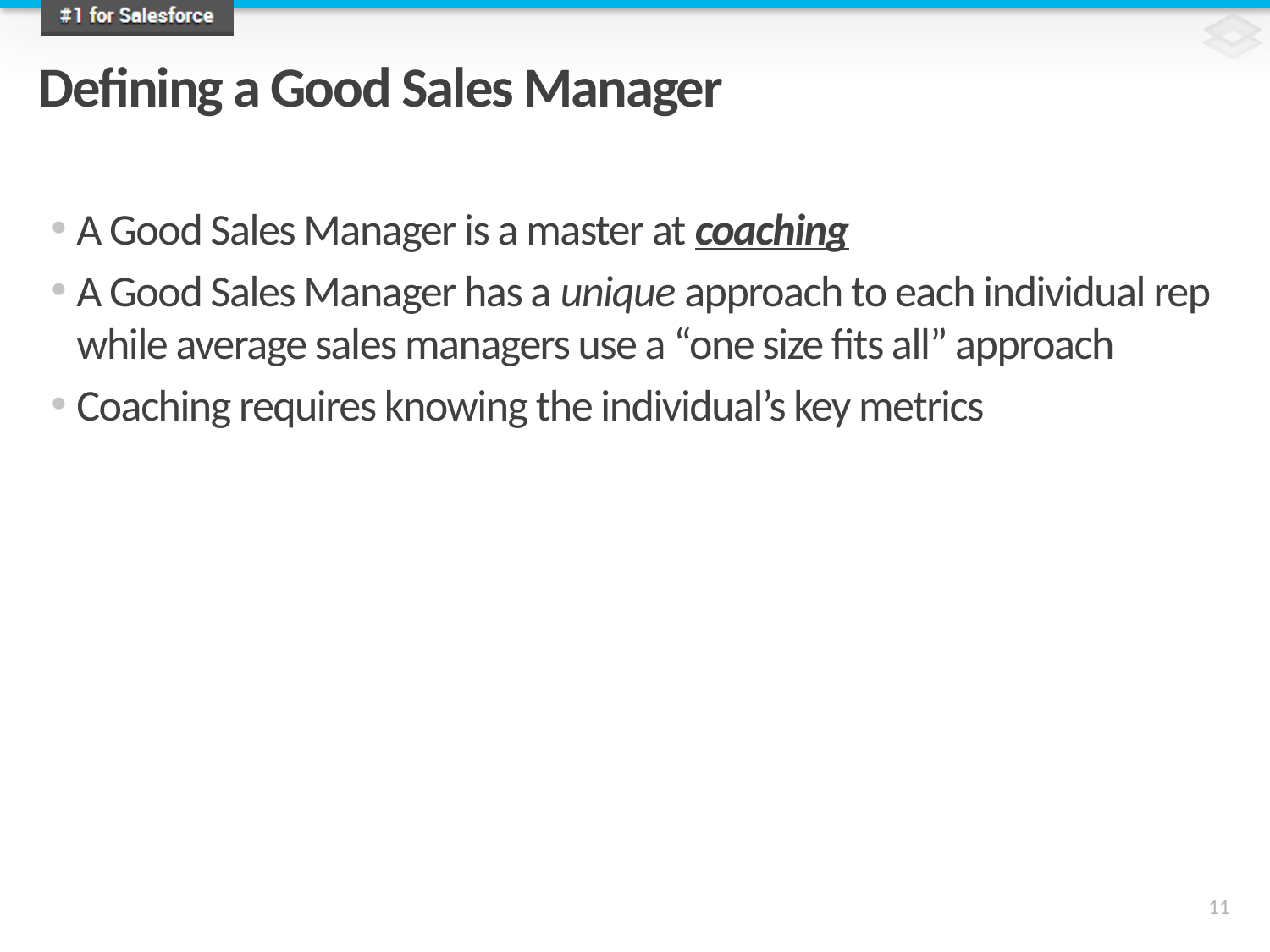

# Defining a Good Sales Manager
A Good Sales Manager is a master at coaching
A Good Sales Manager has a unique approach to each individual rep while average sales managers use a “one size fits all” approach
Coaching requires knowing the individual’s key metrics

11